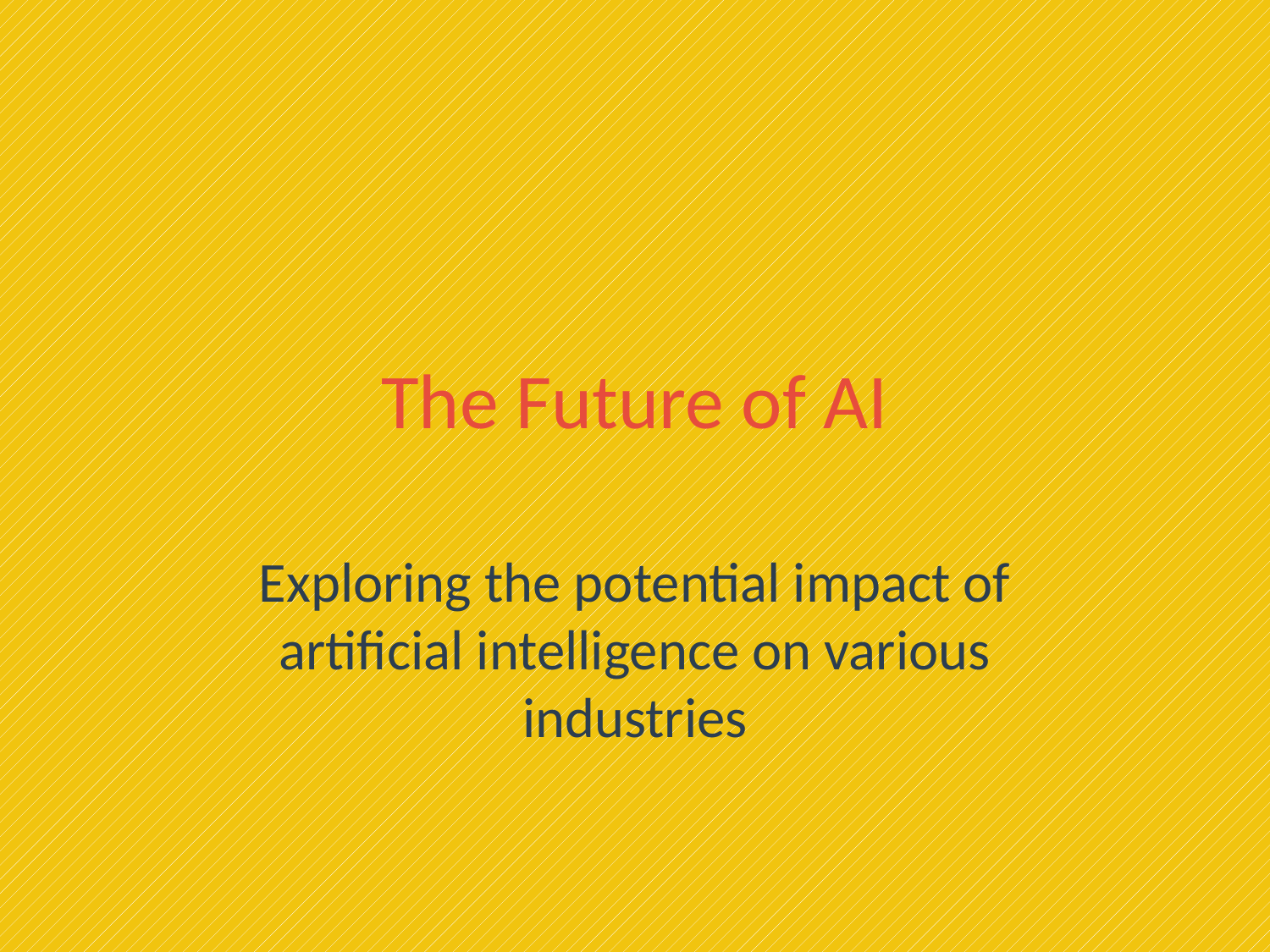

# The Future of AI
Exploring the potential impact of artificial intelligence on various industries